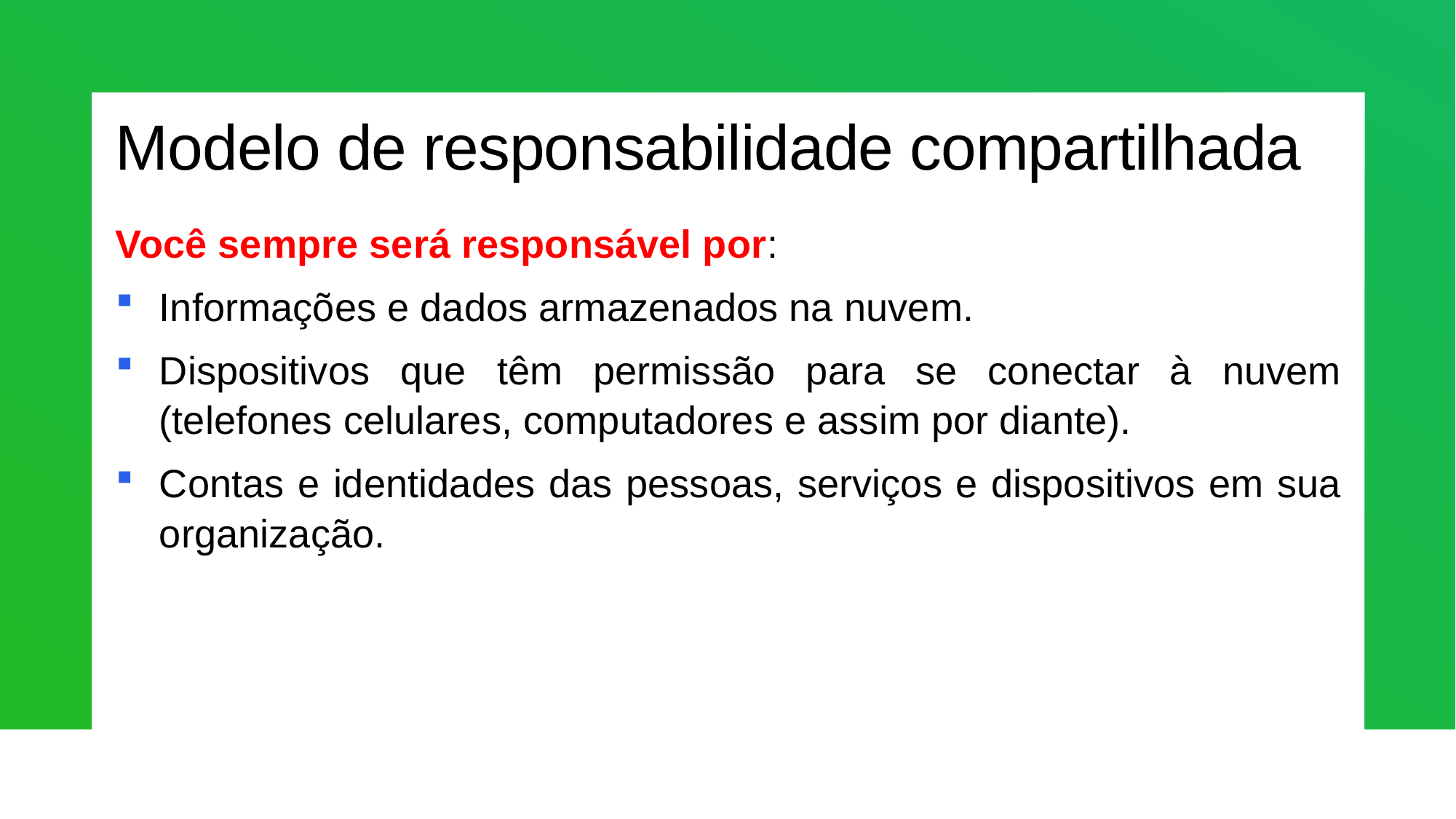

# Modelo de responsabilidade compartilhada
Você sempre será responsável por:
Informações e dados armazenados na nuvem.
Dispositivos que têm permissão para se conectar à nuvem (telefones celulares, computadores e assim por diante).
Contas e identidades das pessoas, serviços e dispositivos em sua organização.